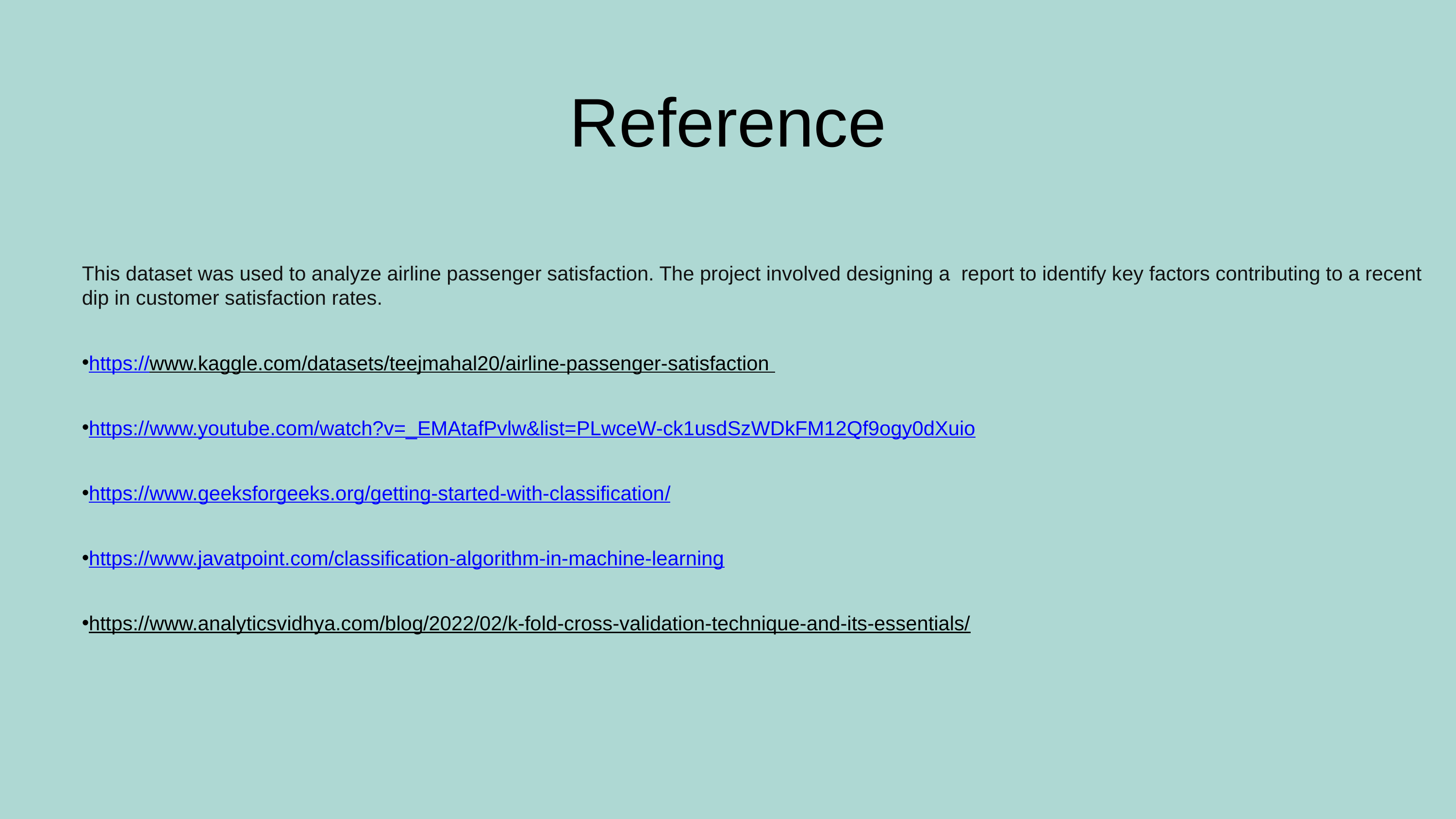

Reference
This dataset was used to analyze airline passenger satisfaction. The project involved designing a  report to identify key factors contributing to a recent dip in customer satisfaction rates.
https://www.kaggle.com/datasets/teejmahal20/airline-passenger-satisfaction
https://www.youtube.com/watch?v=_EMAtafPvlw&list=PLwceW-ck1usdSzWDkFM12Qf9ogy0dXuio
https://www.geeksforgeeks.org/getting-started-with-classification/
https://www.javatpoint.com/classification-algorithm-in-machine-learning
https://www.analyticsvidhya.com/blog/2022/02/k-fold-cross-validation-technique-and-its-essentials/